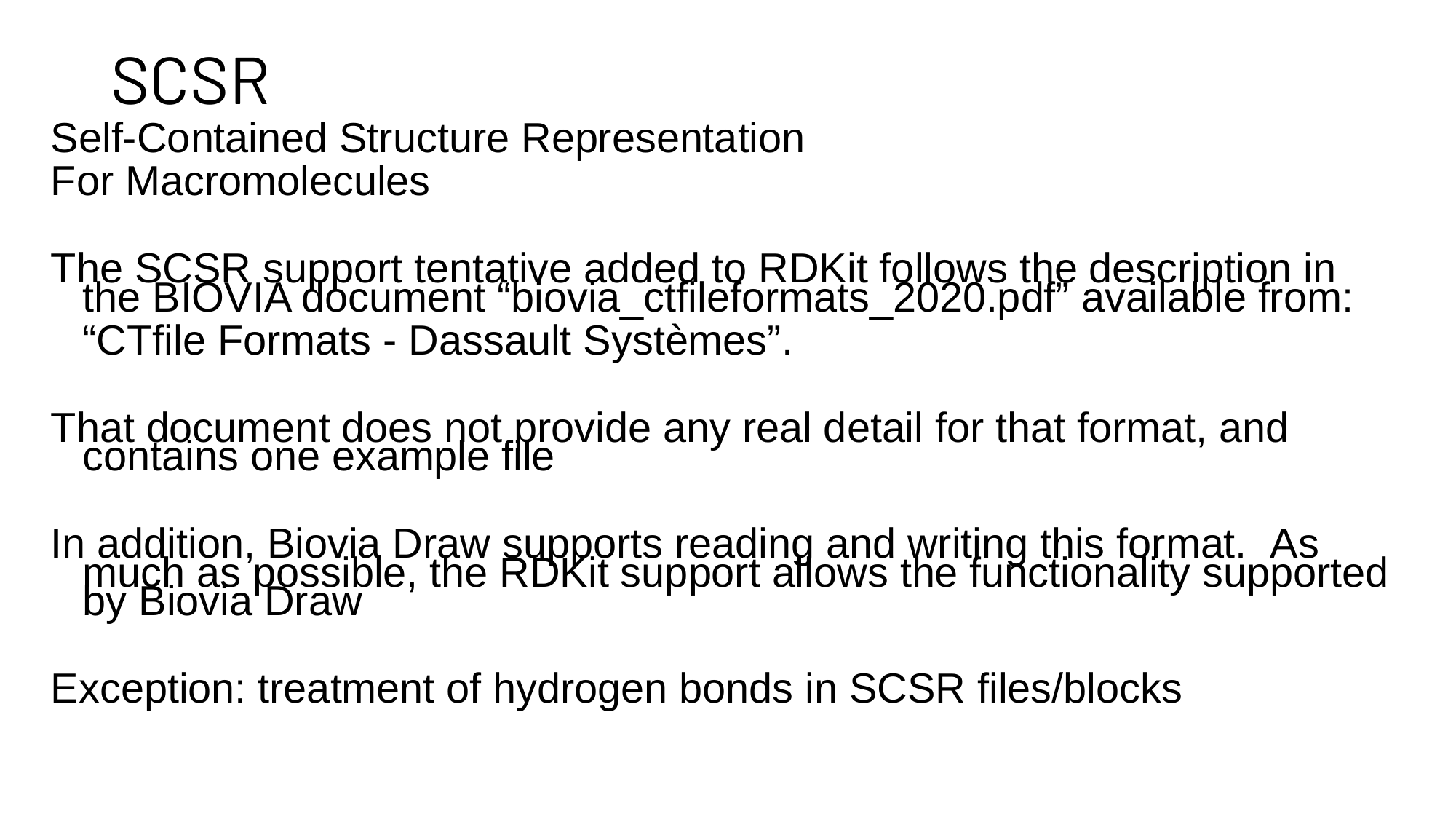

# SCSR
Self-Contained Structure Representation
For Macromolecules

The SCSR support tentative added to RDKit follows the description in the BIOVIA document “biovia_ctfileformats_2020.pdf” available from:
		“CTfile Formats - Dassault Systèmes”.

That document does not provide any real detail for that format, and contains one example file

In addition, Biovia Draw supports reading and writing this format.  As much as possible, the RDKit support allows the functionality supported by Biovia Draw

Exception: treatment of hydrogen bonds in SCSR files/blocks